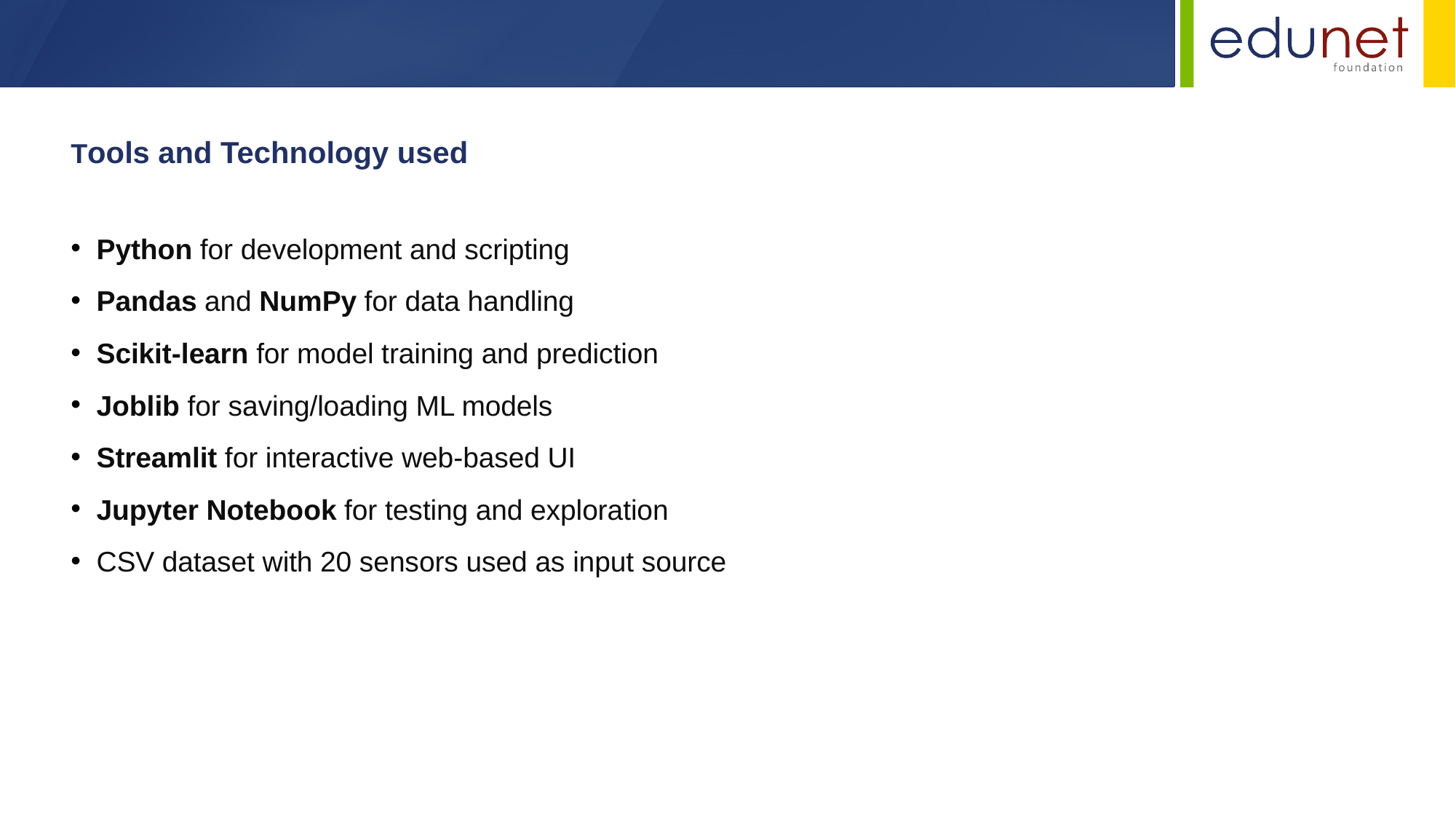

Tools and Technology used
Python for development and scripting
Pandas and NumPy for data handling
Scikit-learn for model training and prediction
Joblib for saving/loading ML models
Streamlit for interactive web-based UI
Jupyter Notebook for testing and exploration
CSV dataset with 20 sensors used as input source